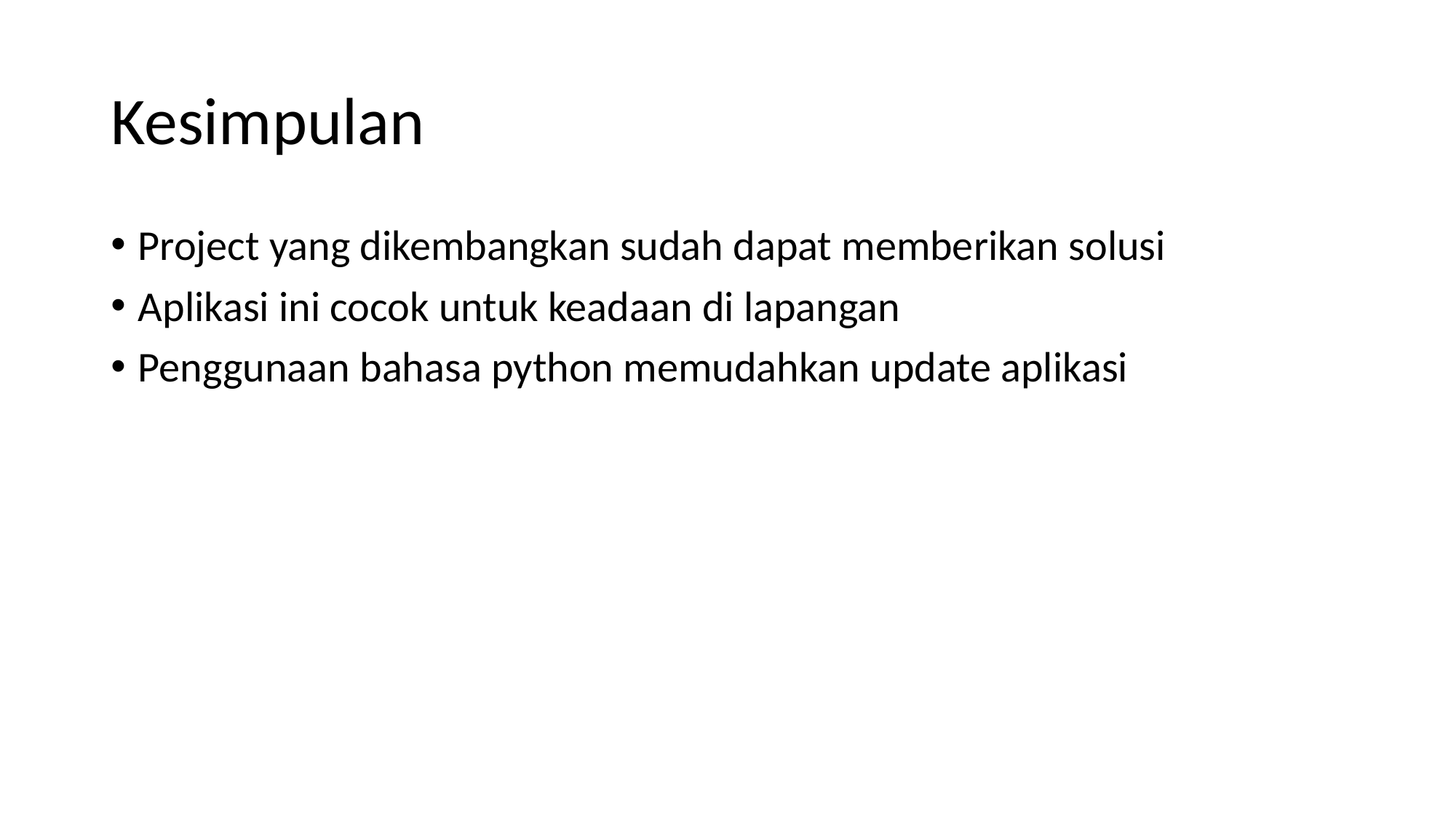

# Kesimpulan
Project yang dikembangkan sudah dapat memberikan solusi
Aplikasi ini cocok untuk keadaan di lapangan
Penggunaan bahasa python memudahkan update aplikasi